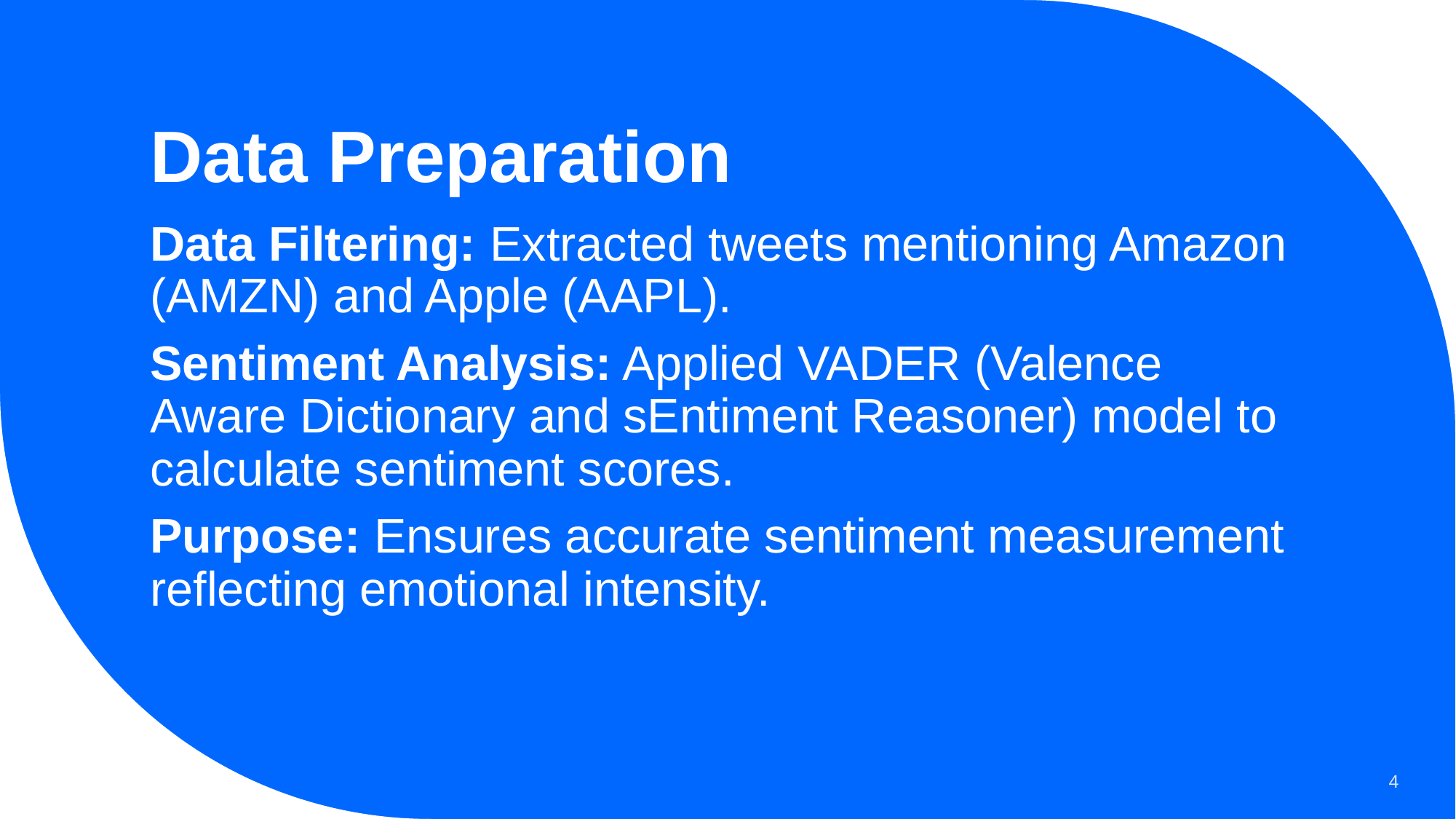

# Data Preparation
Data Filtering: Extracted tweets mentioning Amazon (AMZN) and Apple (AAPL).
Sentiment Analysis: Applied VADER (Valence Aware Dictionary and sEntiment Reasoner) model to calculate sentiment scores.
Purpose: Ensures accurate sentiment measurement reflecting emotional intensity.
4